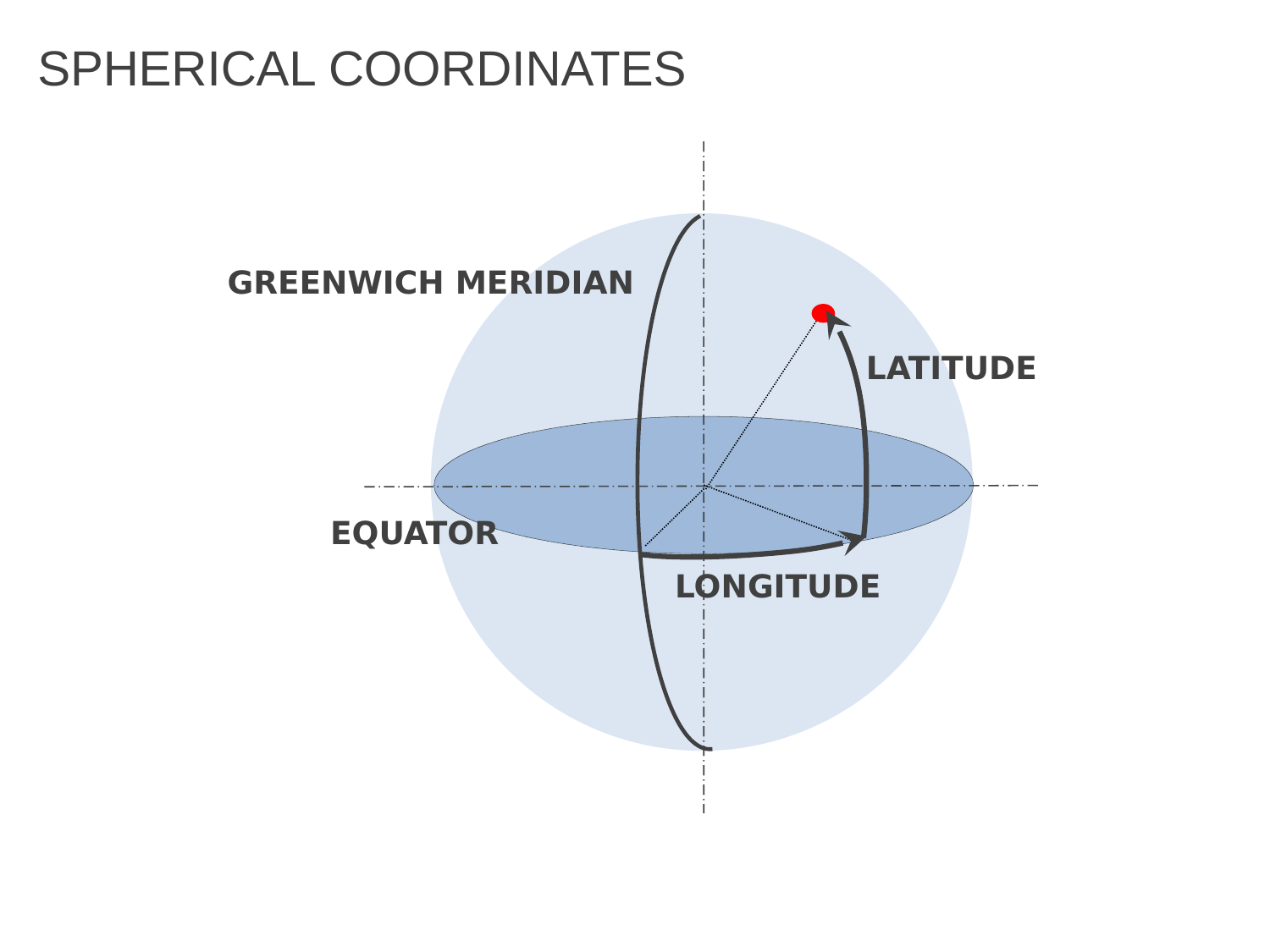

# SPHERICAL COORDINATES

GREENWICH MERIDIAN

LATITUDE

EQUATOR

LONGITUDE